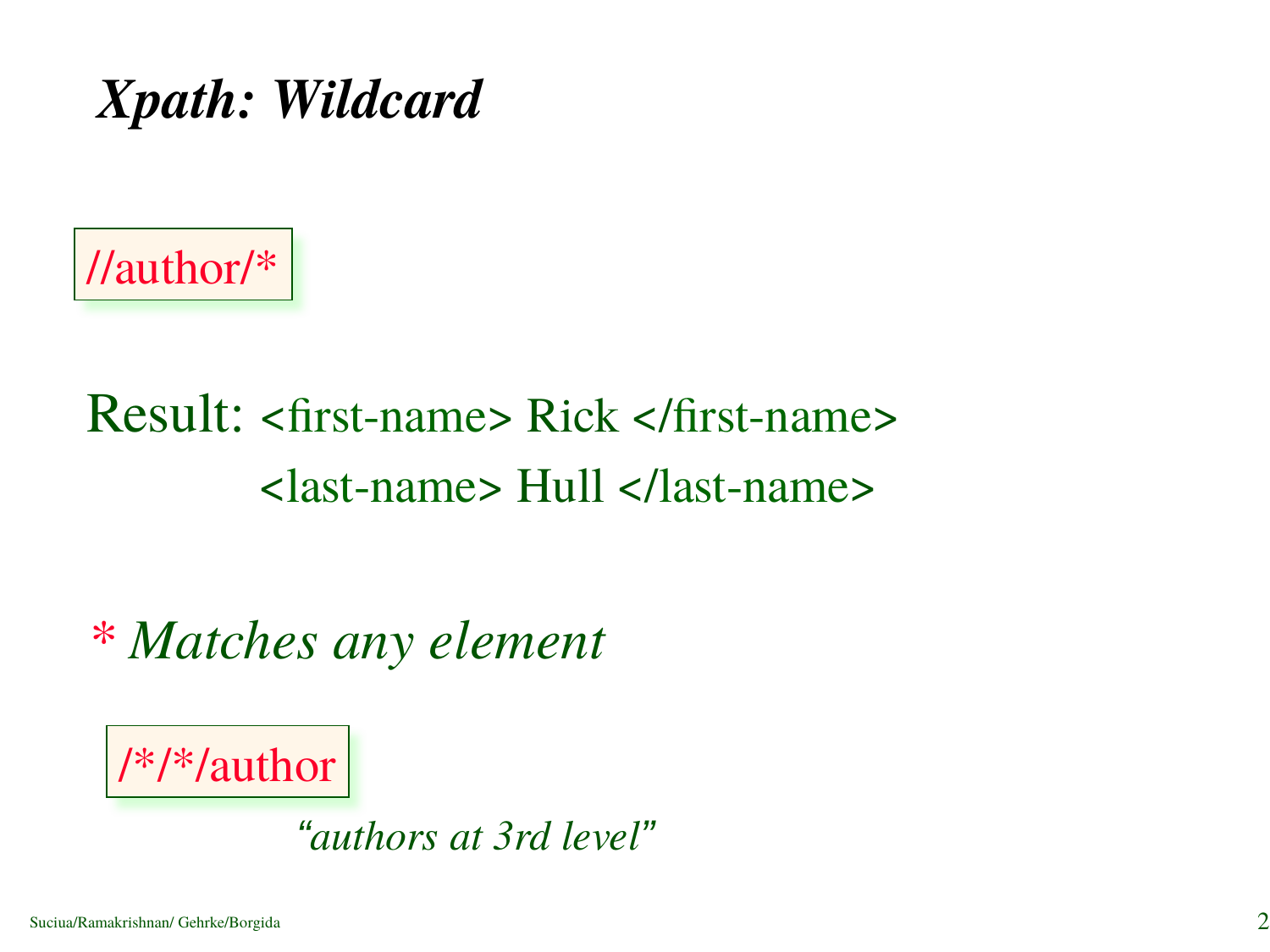

# Xpath: Wildcard

Result: <first-name> Rick </first-name>
              <last-name> Hull </last-name>

* Matches any element
//author/*
/*/*/author
“authors at 3rd level”